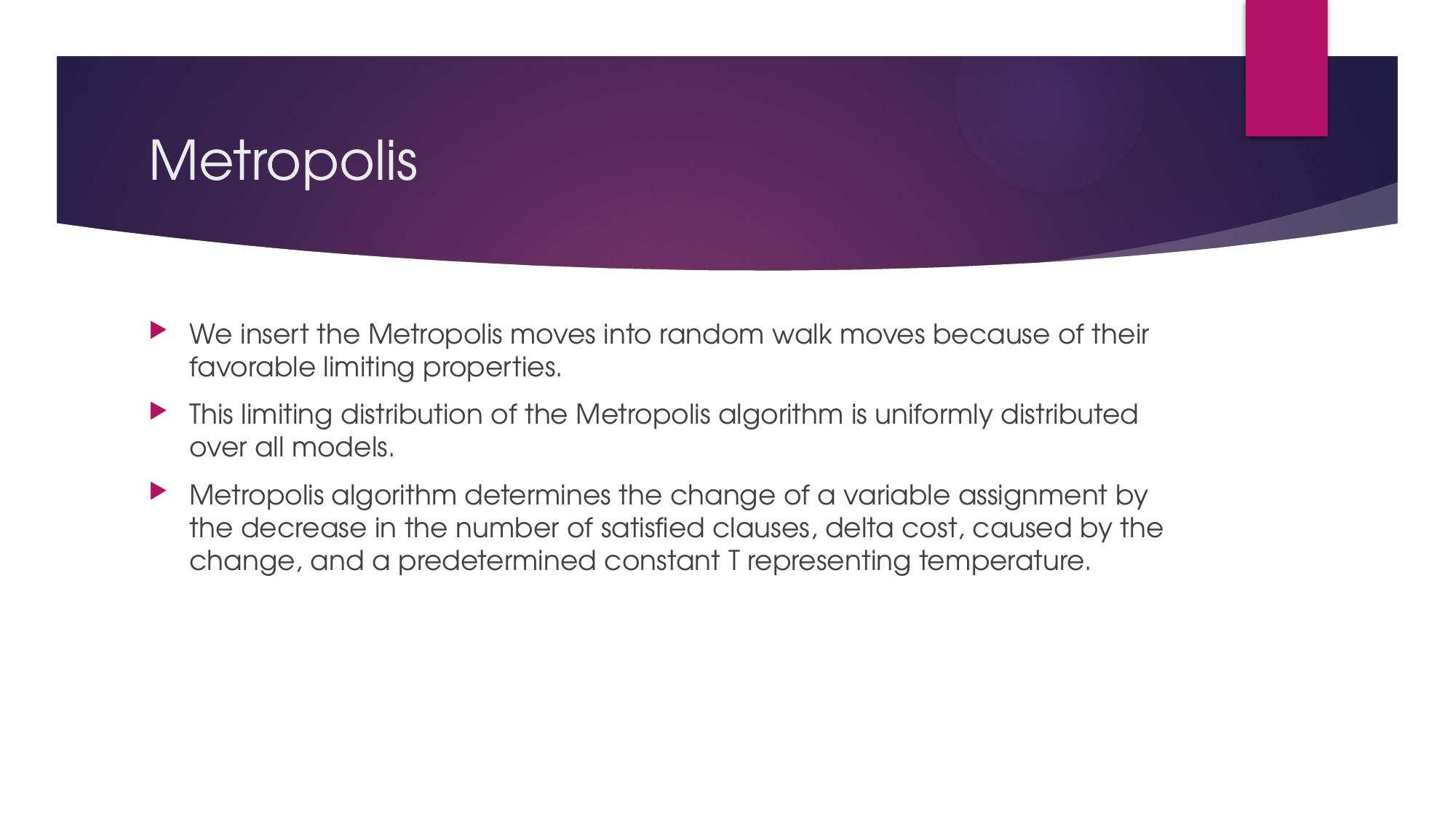

# Metropolis
We insert the Metropolis moves into random walk moves because of their favorable limiting properties.
This limiting distribution of the Metropolis algorithm is uniformly distributed over all models.
Metropolis algorithm determines the change of a variable assignment by the decrease in the number of satisfied clauses, delta cost, caused by the change, and a predetermined constant T representing temperature.